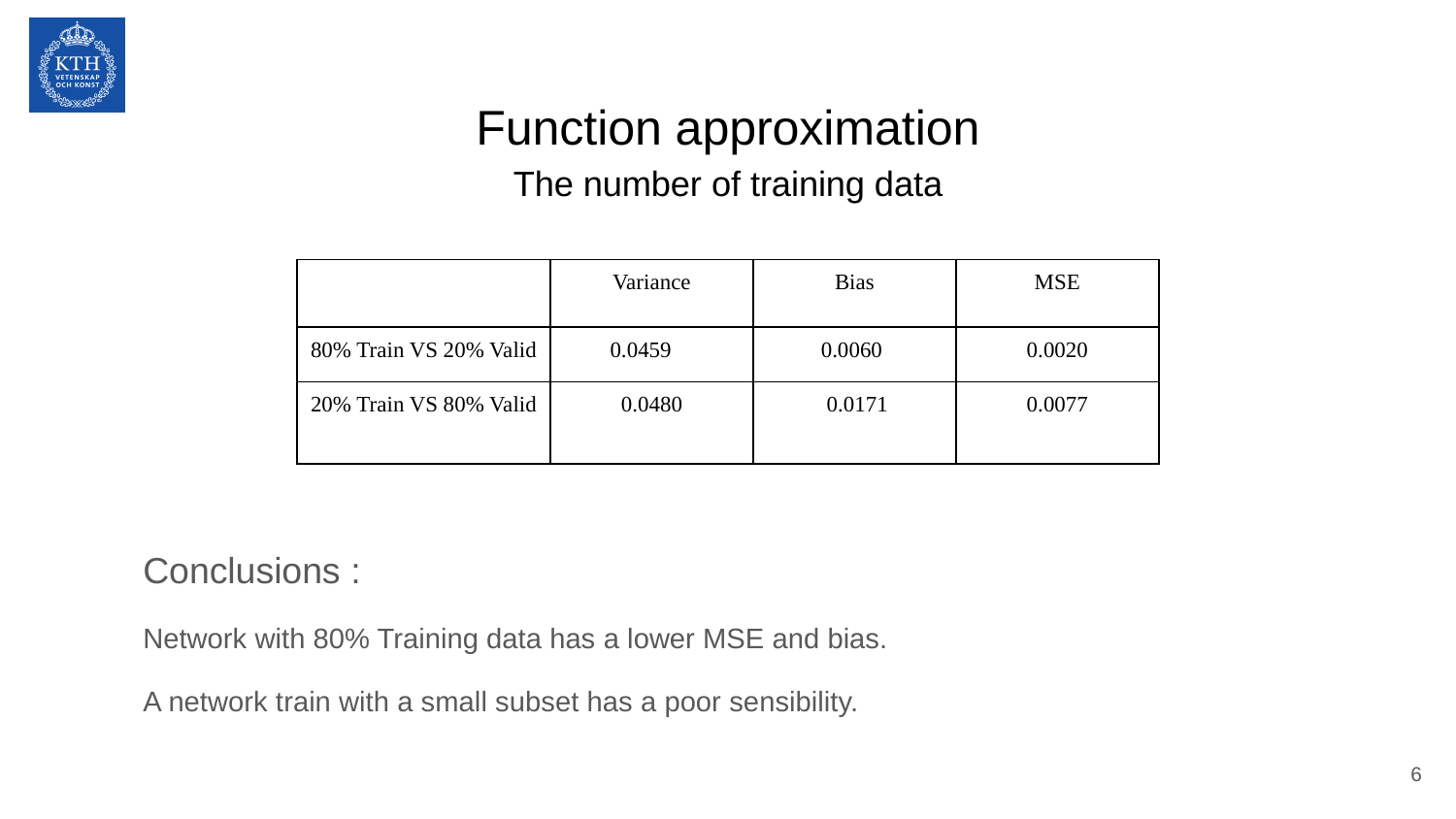

# Function approximation
The number of training data
|  | Variance | Bias | MSE |
| --- | --- | --- | --- |
| 80% Train VS 20% Valid | 0.0459 | 0.0060 | 0.0020 |
| 20% Train VS 80% Valid | 0.0480 | 0.0171 | 0.0077 |
Conclusions :
Network with 80% Training data has a lower MSE and bias.
A network train with a small subset has a poor sensibility.
6